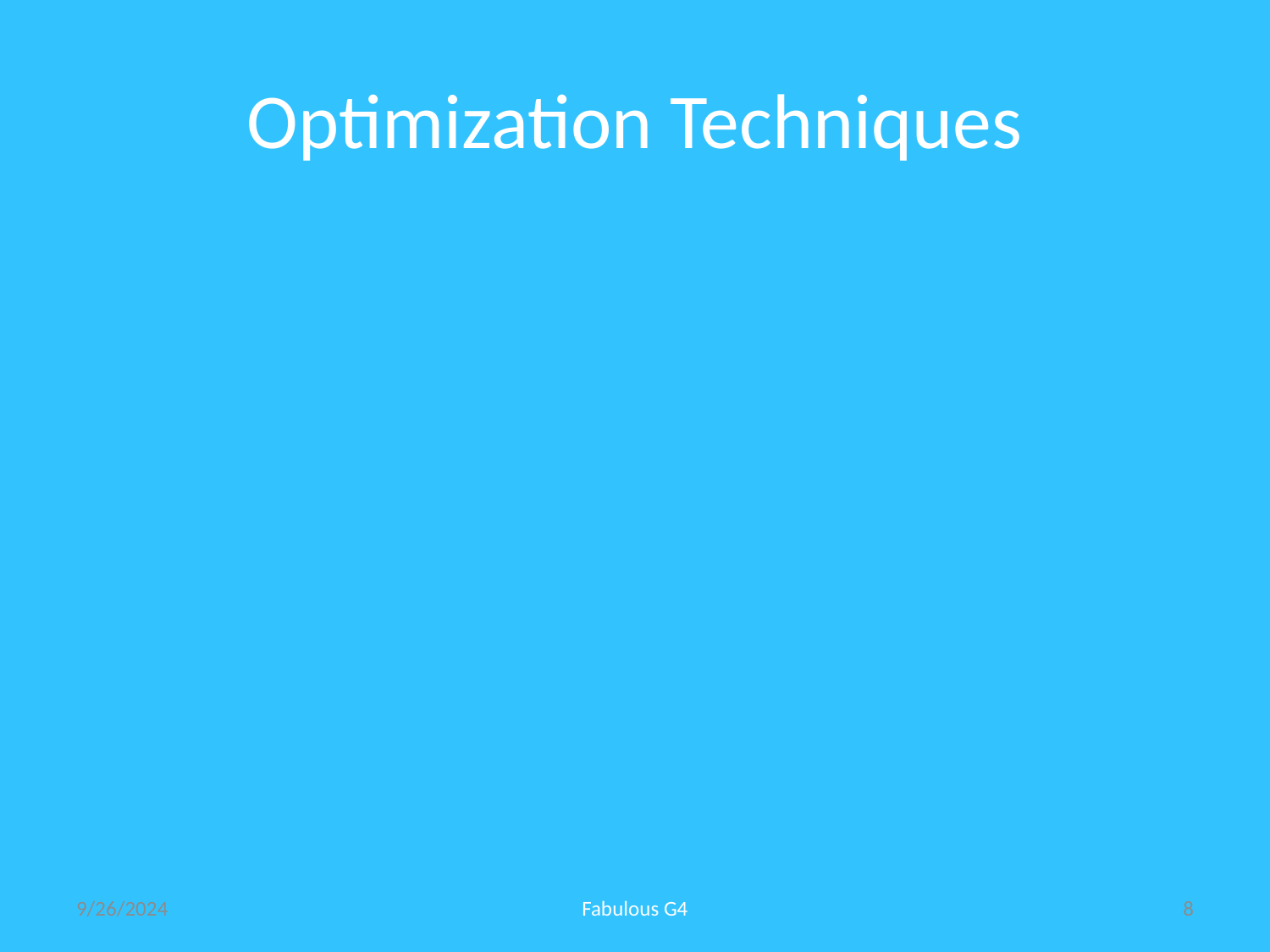

# Optimization Techniques

9/26/2024
Fabulous G4
8